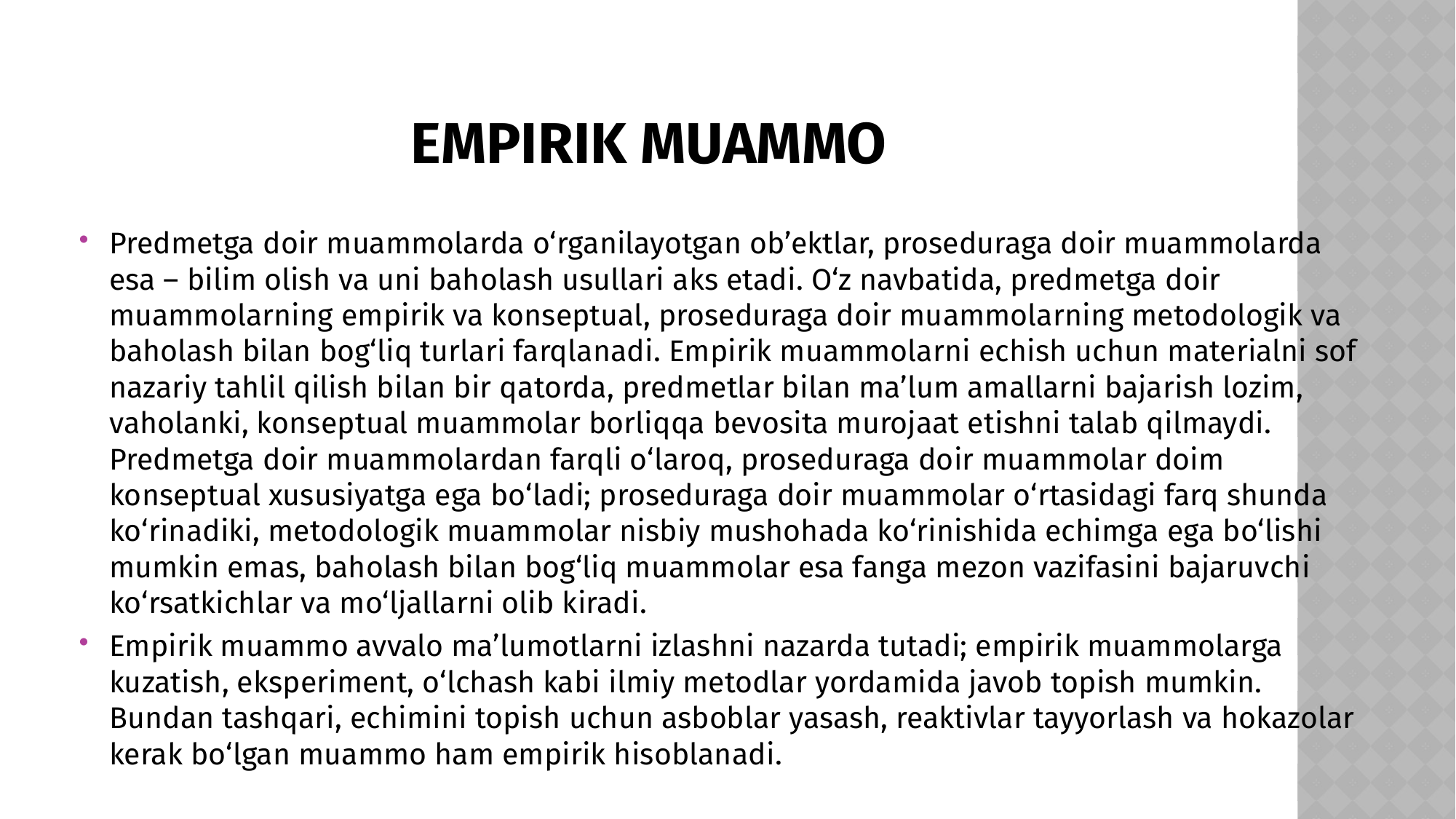

# Empirik muammo
Predmetga doir muammolarda o‘rganilayotgan ob’ektlar, proseduraga doir muammolarda esa – bilim olish va uni baholash usullari aks etadi. O‘z navbatida, predmetga doir muammolarning empirik va konseptual, proseduraga doir muammolarning metodologik va baholash bilan bog‘liq turlari farqlanadi. Empirik muammolarni echish uchun materialni sof nazariy tahlil qilish bilan bir qatorda, predmetlar bilan ma’lum amallarni bajarish lozim, vaholanki, konseptual muammolar borliqqa bevosita murojaat etishni talab qilmaydi. Predmetga doir muammolardan farqli o‘laroq, proseduraga doir muammolar doim konseptual xususiyatga ega bo‘ladi; proseduraga doir muammolar o‘rtasidagi farq shunda ko‘rinadiki, metodologik muammolar nisbiy mushohada ko‘rinishida echimga ega bo‘lishi mumkin emas, baholash bilan bog‘liq muammolar esa fanga mezon vazifasini bajaruvchi ko‘rsatkichlar va mo‘ljallarni olib kiradi.
Empirik muammo avvalo ma’lumotlarni izlashni nazarda tutadi; empirik muammolarga kuzatish, eksperiment, o‘lchash kabi ilmiy metodlar yordamida javob topish mumkin. Bundan tashqari, echimini topish uchun asboblar yasash, reaktivlar tayyorlash va hokazolar kerak bo‘lgan muammo ham empirik hisoblanadi.